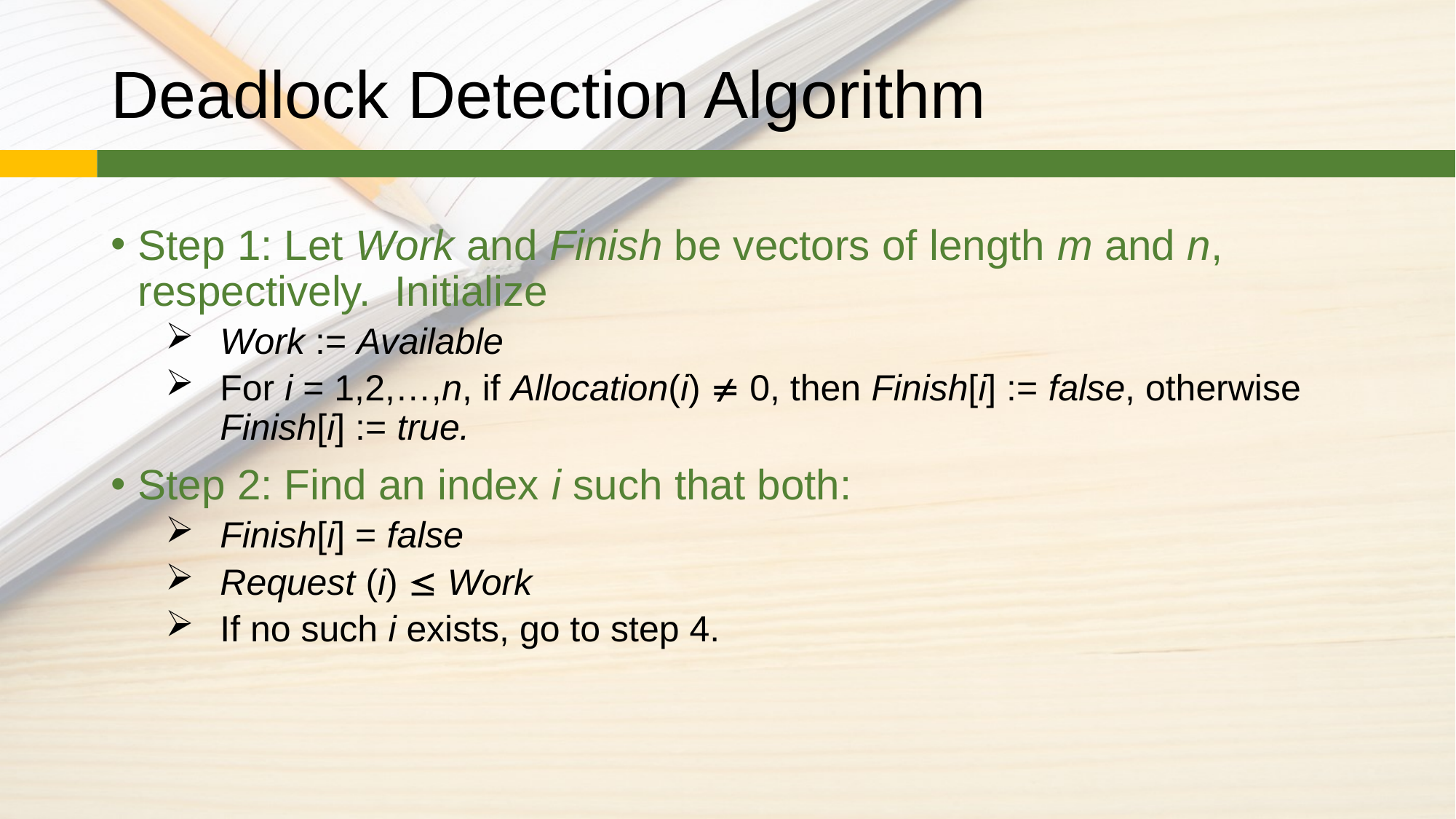

# Deadlock Detection Algorithm
Step 1: Let Work and Finish be vectors of length m and n,   respectively.  Initialize
Work := Available
For i = 1,2,…,n, if Allocation(i) ≠ 0, then Finish[i] := false, otherwise Finish[i] := true.
Step 2: Find an index i such that both:
Finish[i] = false
Request (i) ≤ Work
If no such i exists, go to step 4.